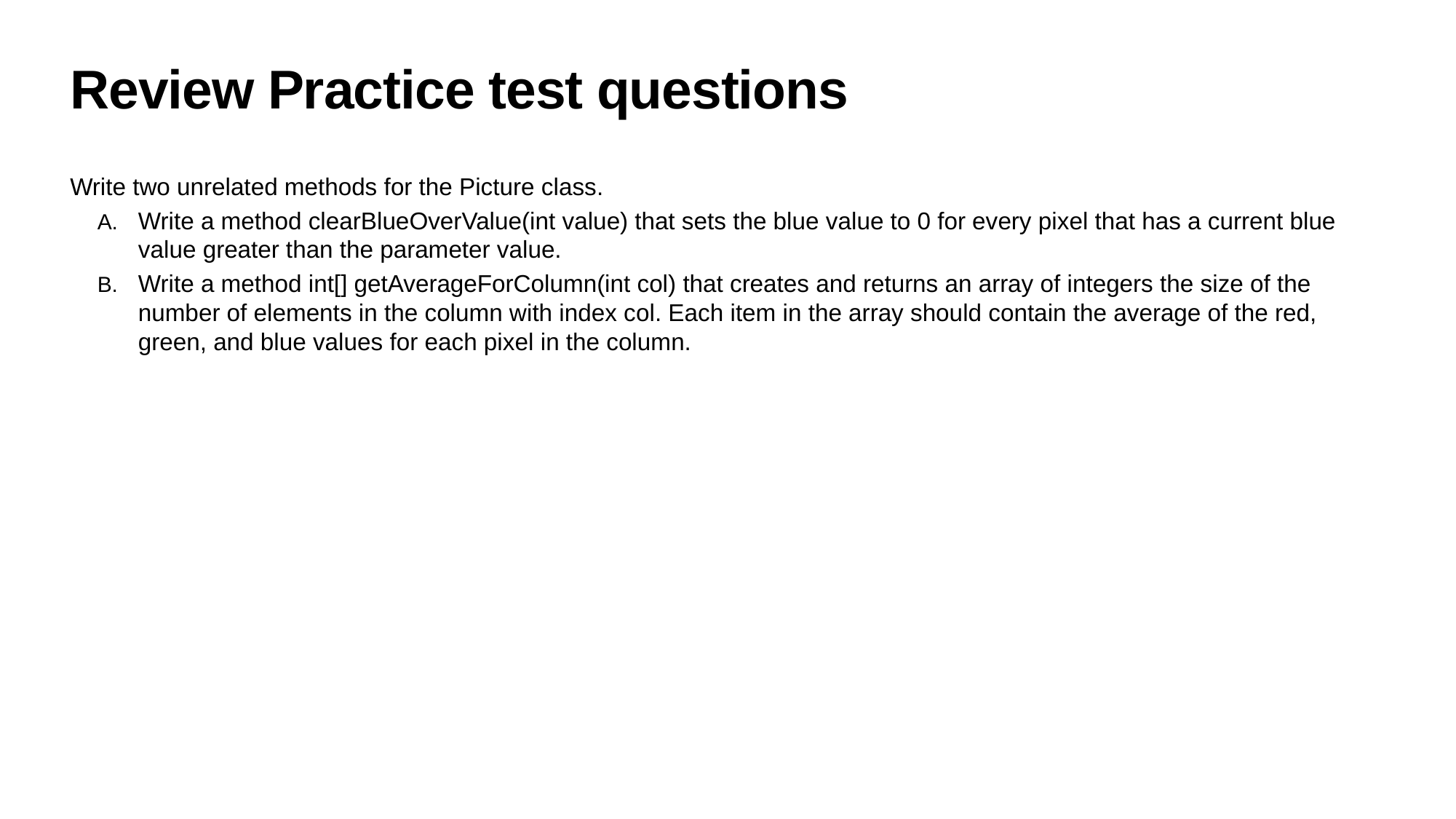

# Review Practice test questions
Write two unrelated methods for the Picture class.
Write a method clearBlueOverValue(int value) that sets the blue value to 0 for every pixel that has a current blue value greater than the parameter value.
Write a method int[] getAverageForColumn(int col) that creates and returns an array of integers the size of the number of elements in the column with index col. Each item in the array should contain the average of the red, green, and blue values for each pixel in the column.